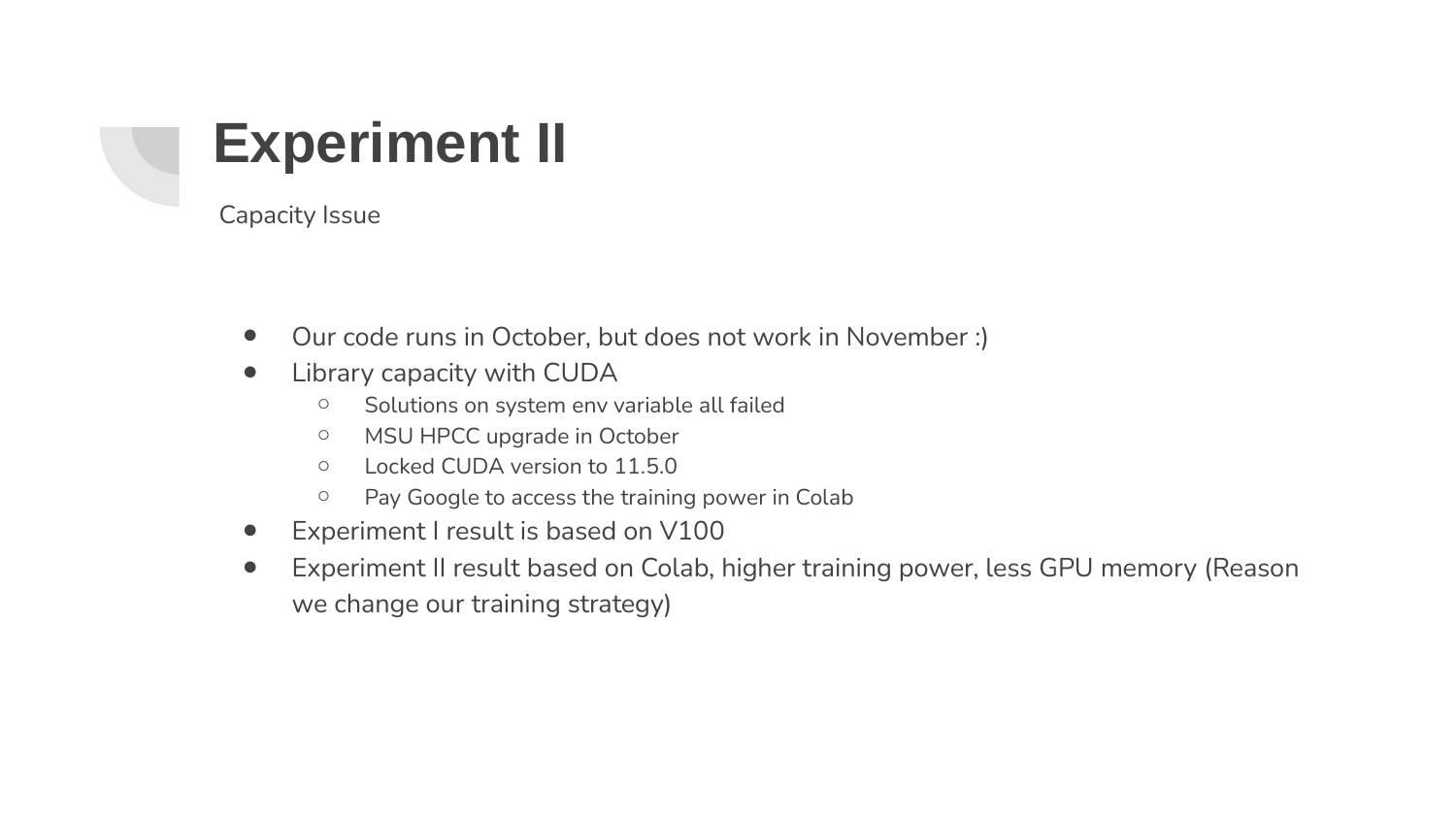

# Experiment II
Capacity Issue
Our code runs in October, but does not work in November :)
Library capacity with CUDA
Solutions on system env variable all failed
MSU HPCC upgrade in October
Locked CUDA version to 11.5.0
Pay Google to access the training power in Colab
Experiment I result is based on V100
Experiment II result based on Colab, higher training power, less GPU memory (Reason we change our training strategy)